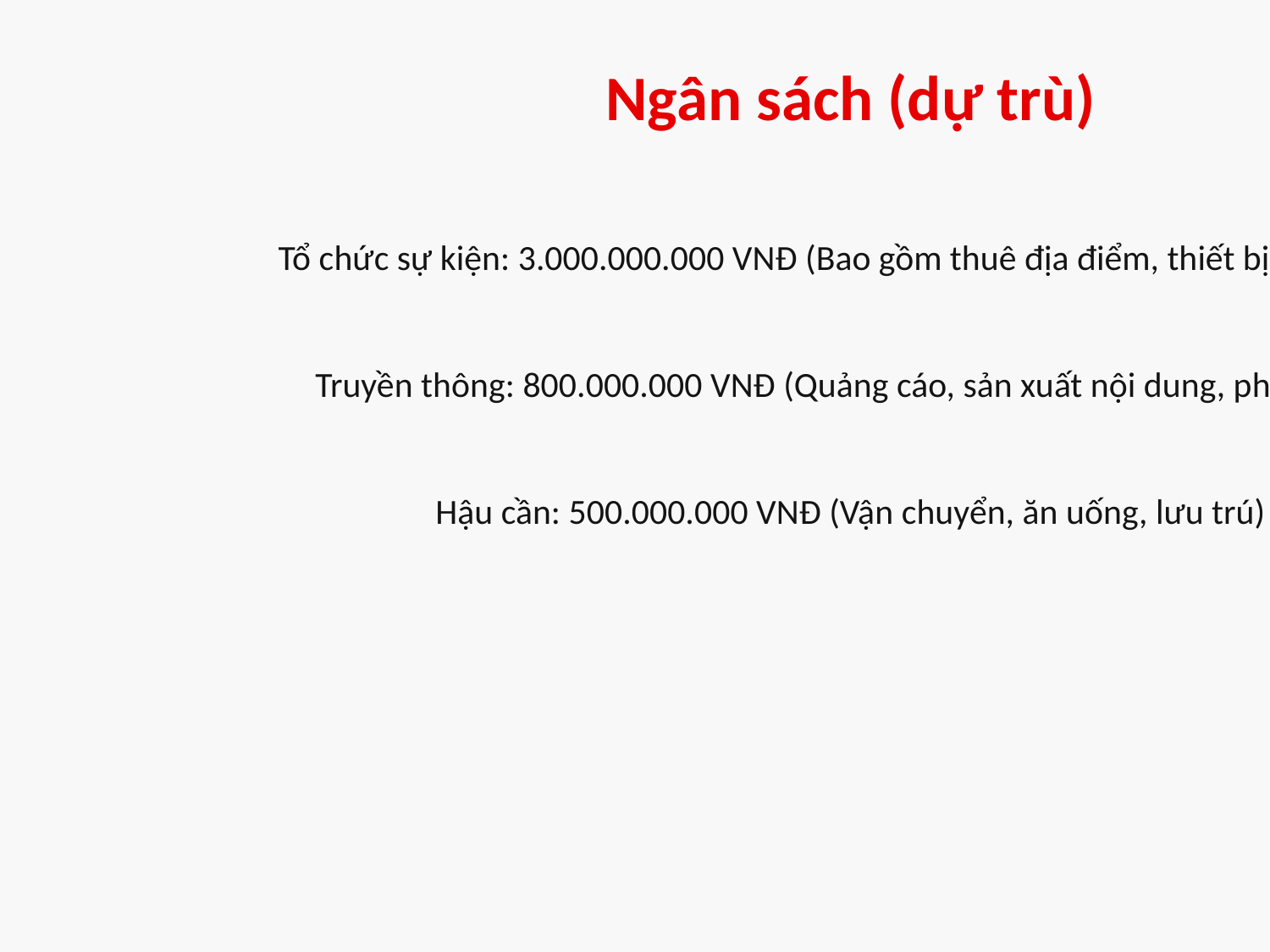

Ngân sách (dự trù)
Tổ chức sự kiện: 3.000.000.000 VNĐ (Bao gồm thuê địa điểm, thiết bị, nhân lực)
Truyền thông: 800.000.000 VNĐ (Quảng cáo, sản xuất nội dung, phát sóng)
Hậu cần: 500.000.000 VNĐ (Vận chuyển, ăn uống, lưu trú)